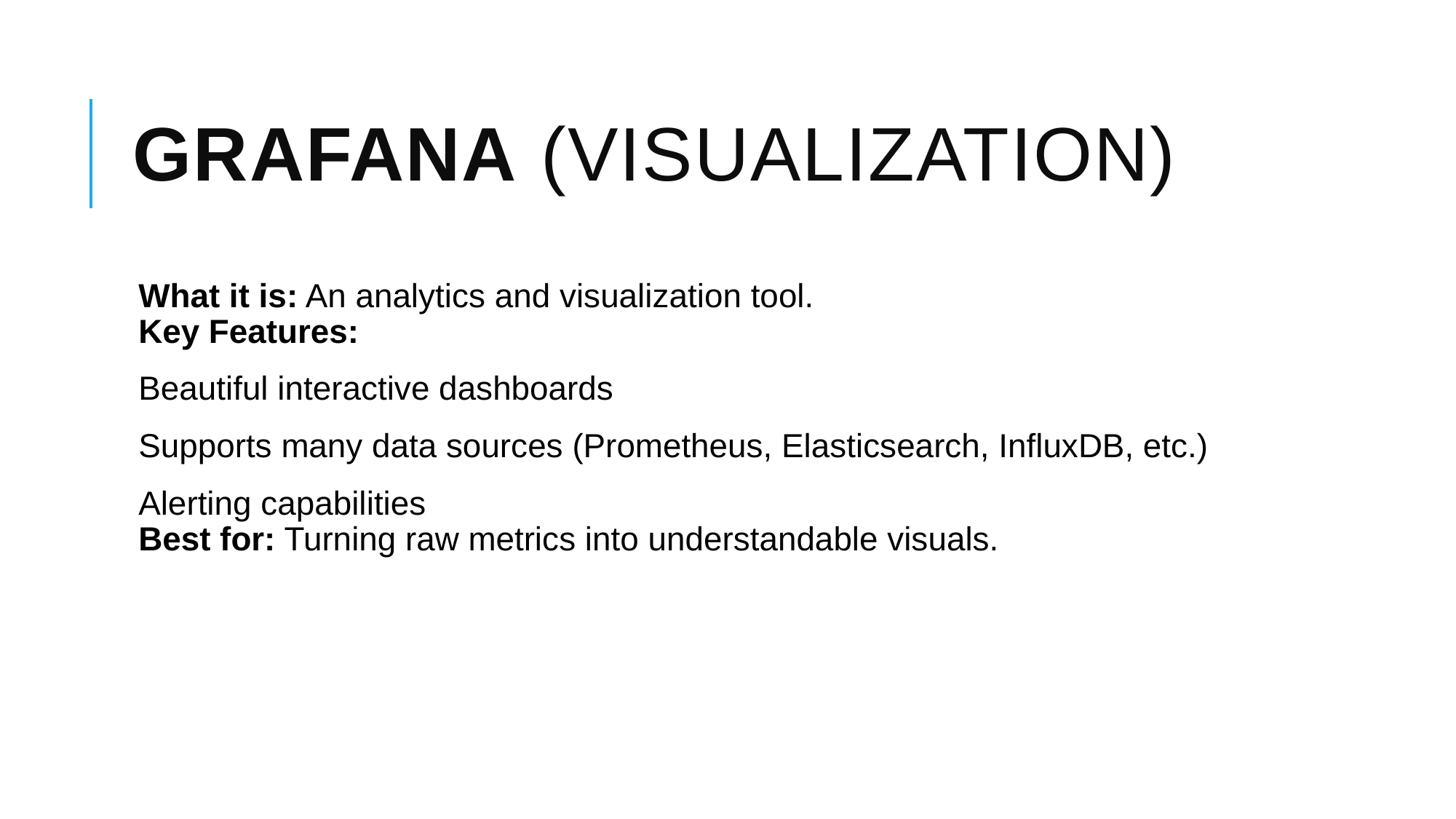

# Grafana (Visualization)
What it is: An analytics and visualization tool.
Key Features:
Beautiful interactive dashboards
Supports many data sources (Prometheus, Elasticsearch, InfluxDB, etc.)
Alerting capabilities
Best for: Turning raw metrics into understandable visuals.